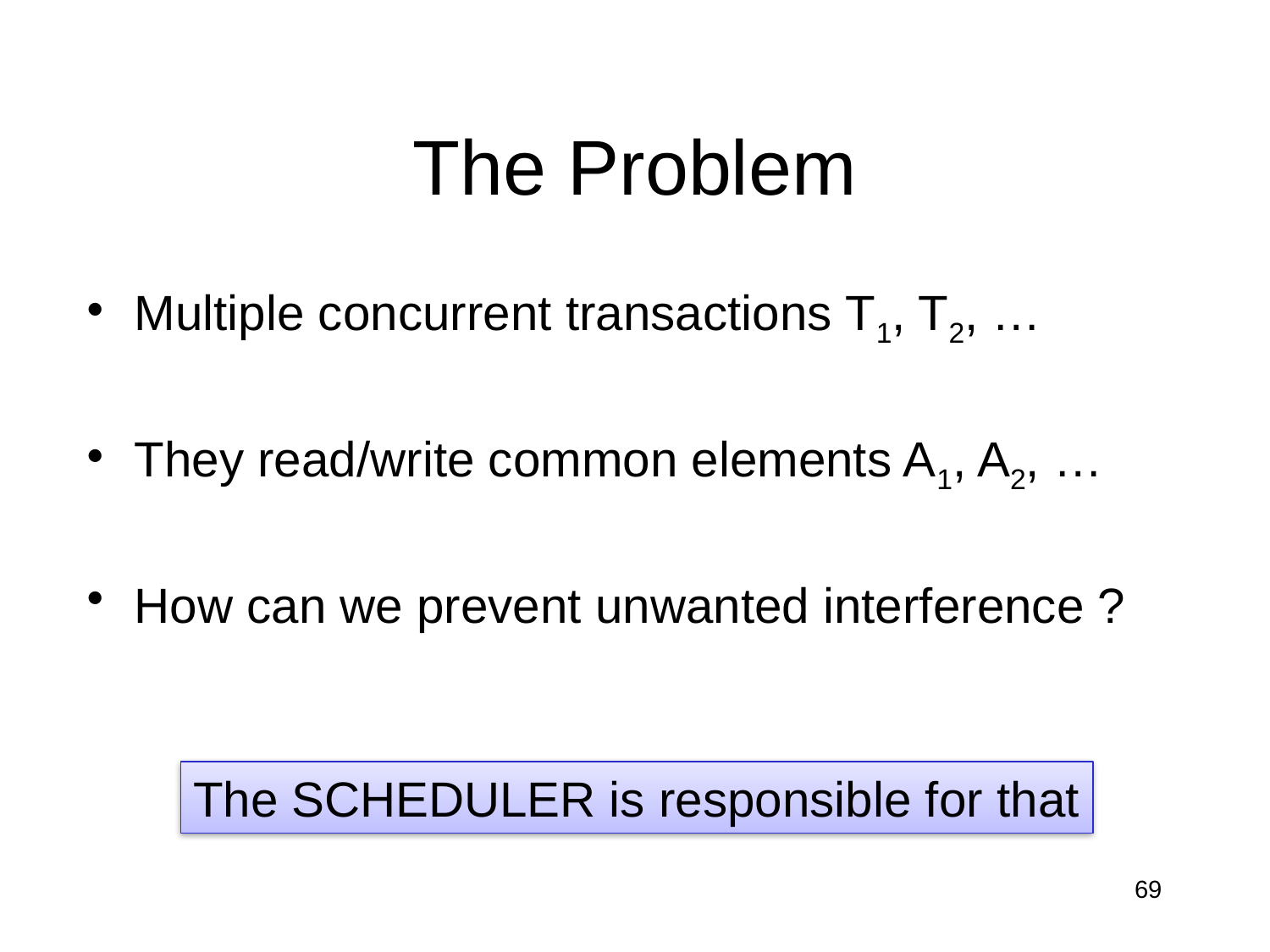

# The Problem
Multiple concurrent transactions T1, T2, …

They read/write common elements A1, A2, …

How can we prevent unwanted interference ?
The SCHEDULER is responsible for that

69